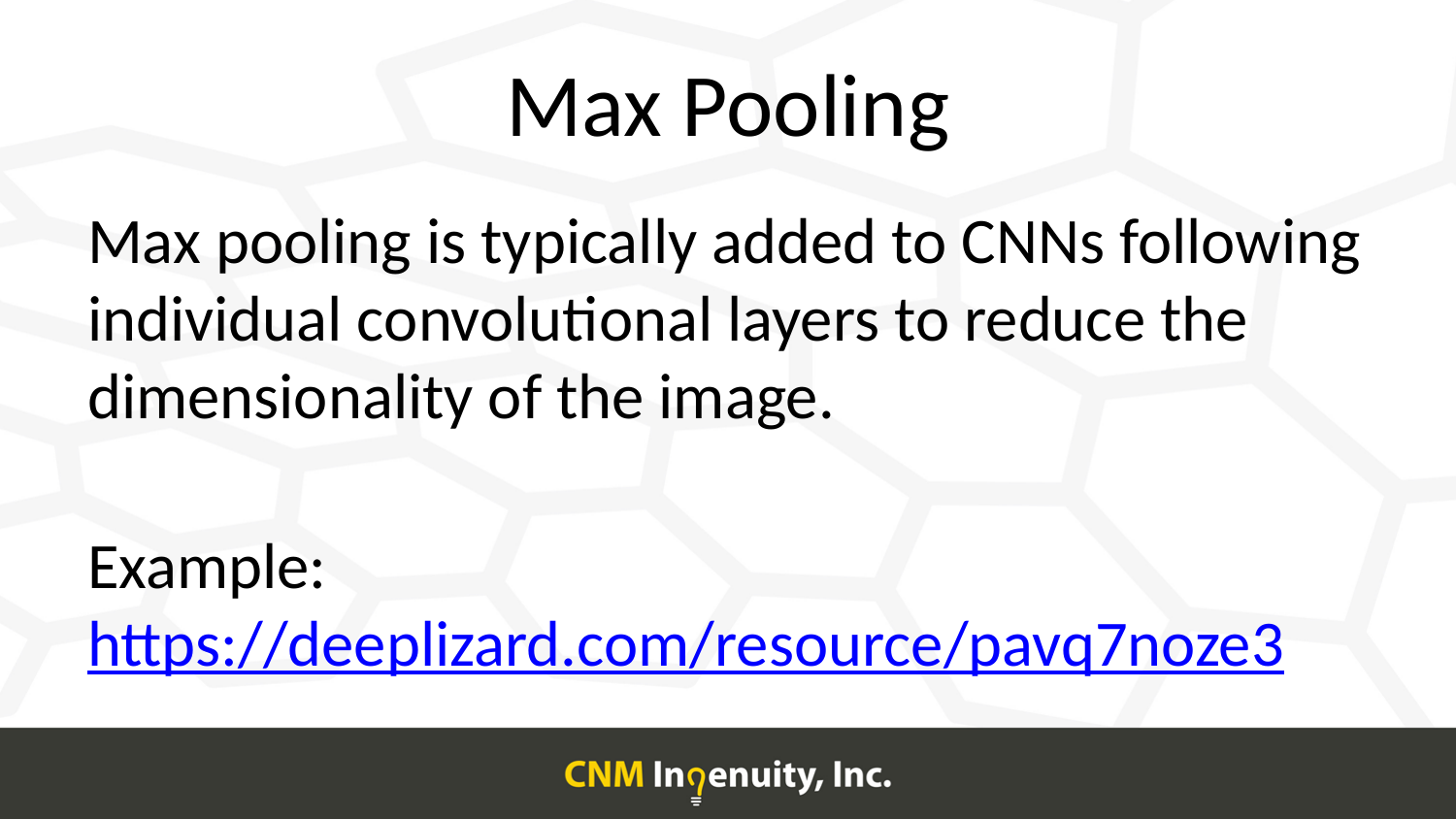

# Max Pooling
Max pooling is typically added to CNNs following individual convolutional layers to reduce the dimensionality of the image.

Example: https://deeplizard.com/resource/pavq7noze3